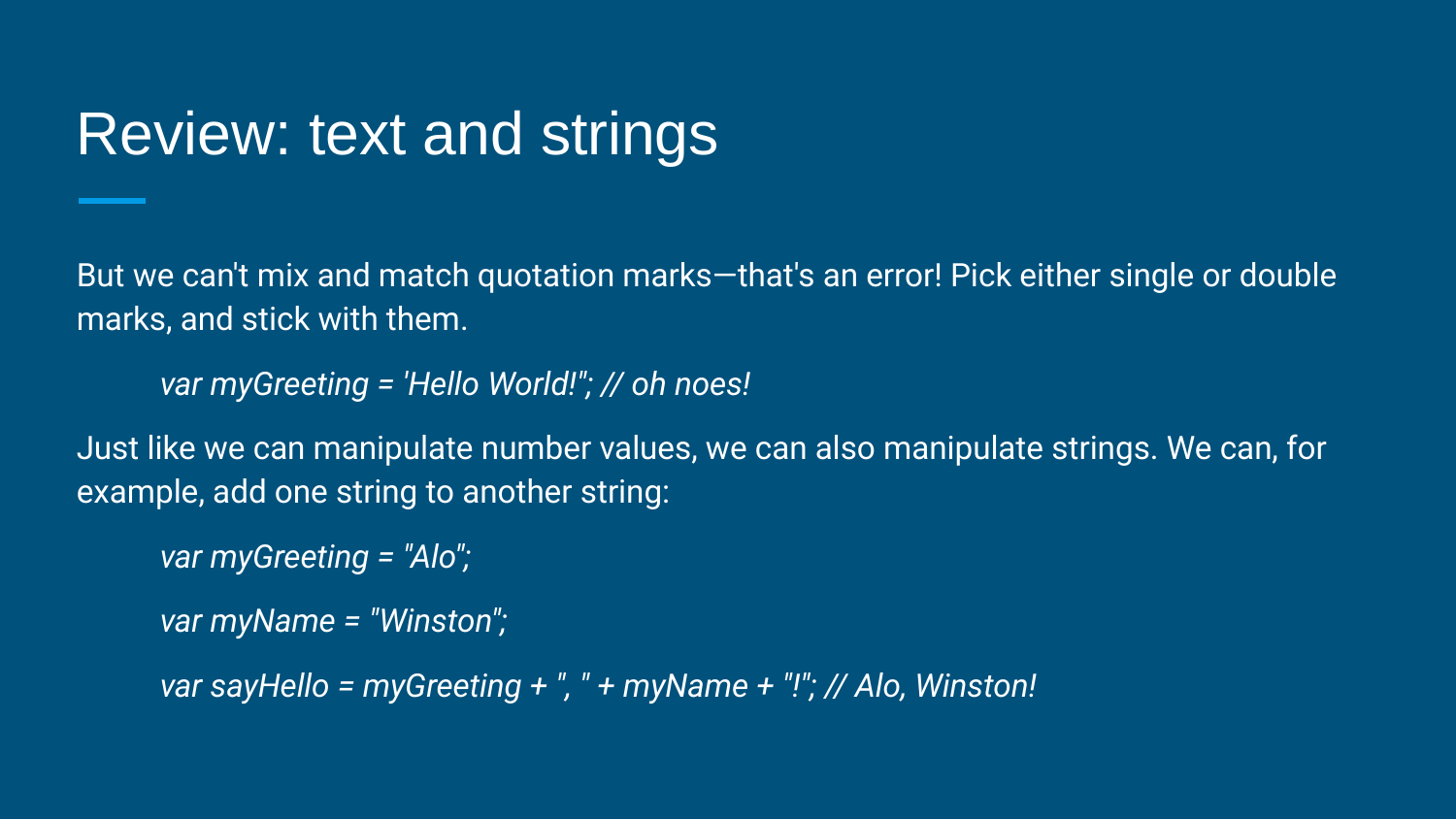

# Review: text and strings
But we can't mix and match quotation marks—that's an error! Pick either single or double marks, and stick with them.
var myGreeting = 'Hello World!"; // oh noes!
Just like we can manipulate number values, we can also manipulate strings. We can, for example, add one string to another string:
var myGreeting = "Alo";
var myName = "Winston";
var sayHello = myGreeting + ", " + myName + "!"; // Alo, Winston!